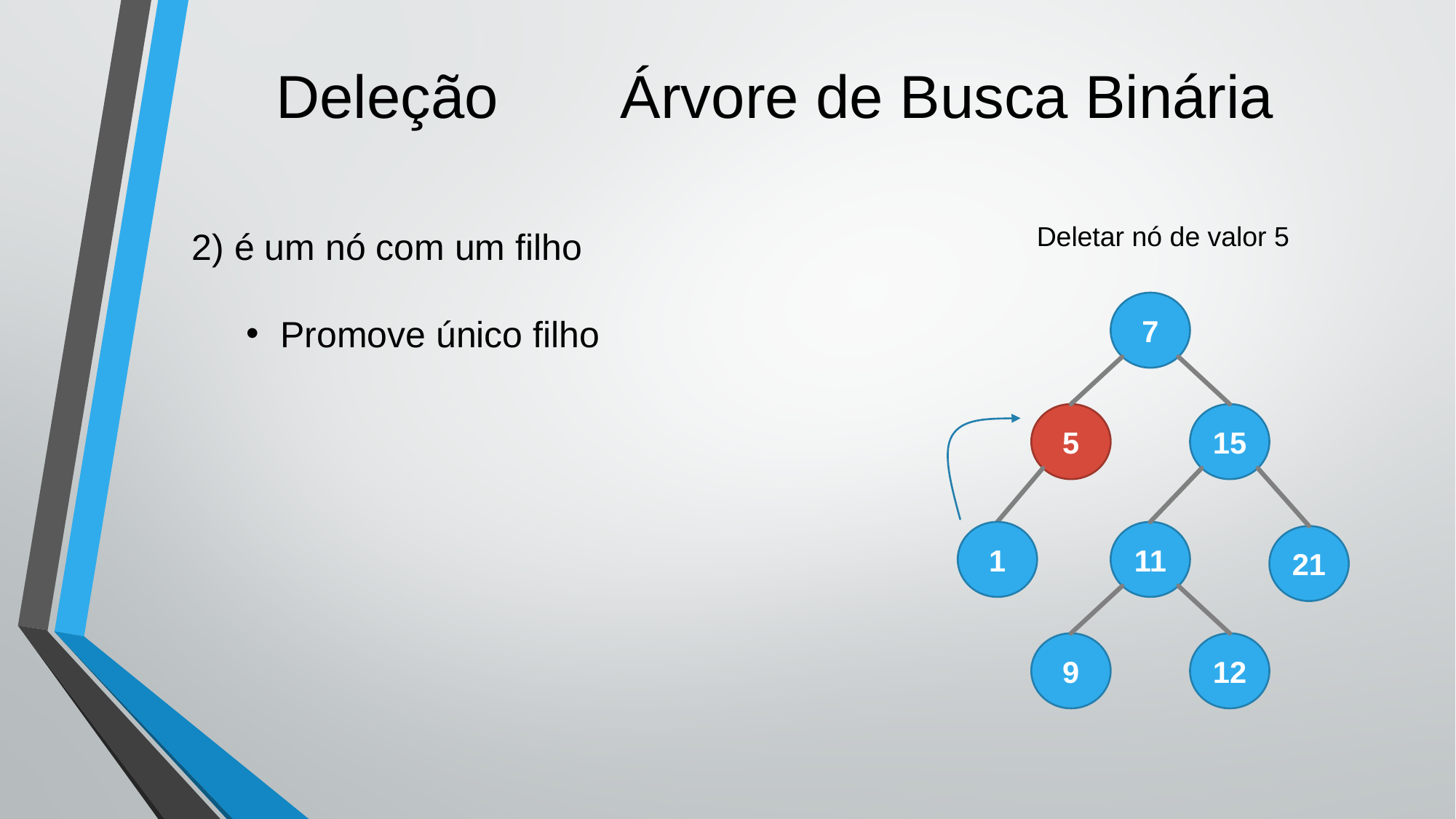

# Deleção	 Árvore de Busca Binária
Deletar nó de valor 5
2) é um nó com um filho

Promove único filho

7

5
15

1
11
21
9
12